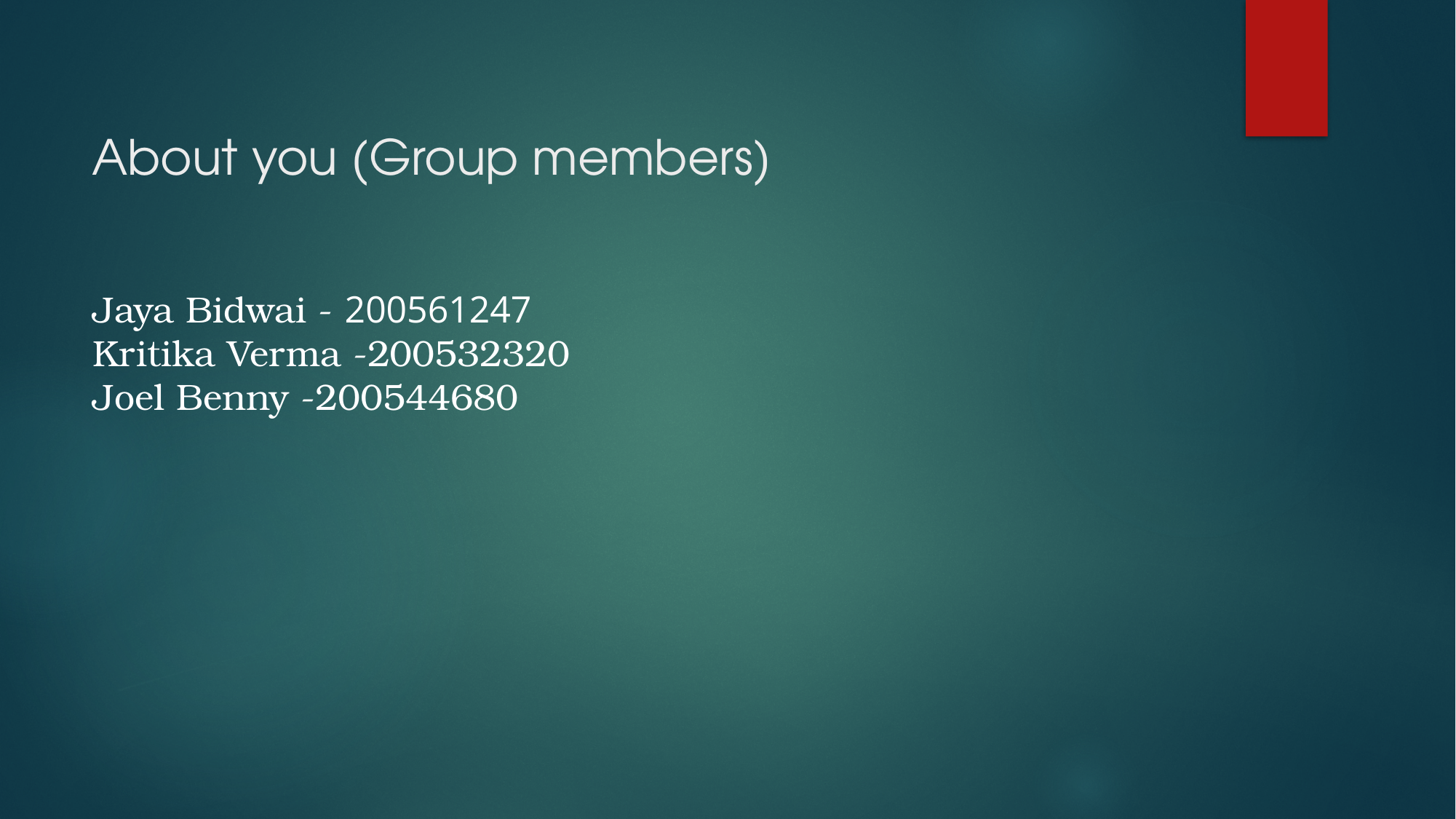

# About you (Group members)
Jaya Bidwai - 200561247
Kritika Verma -200532320
Joel Benny -200544680